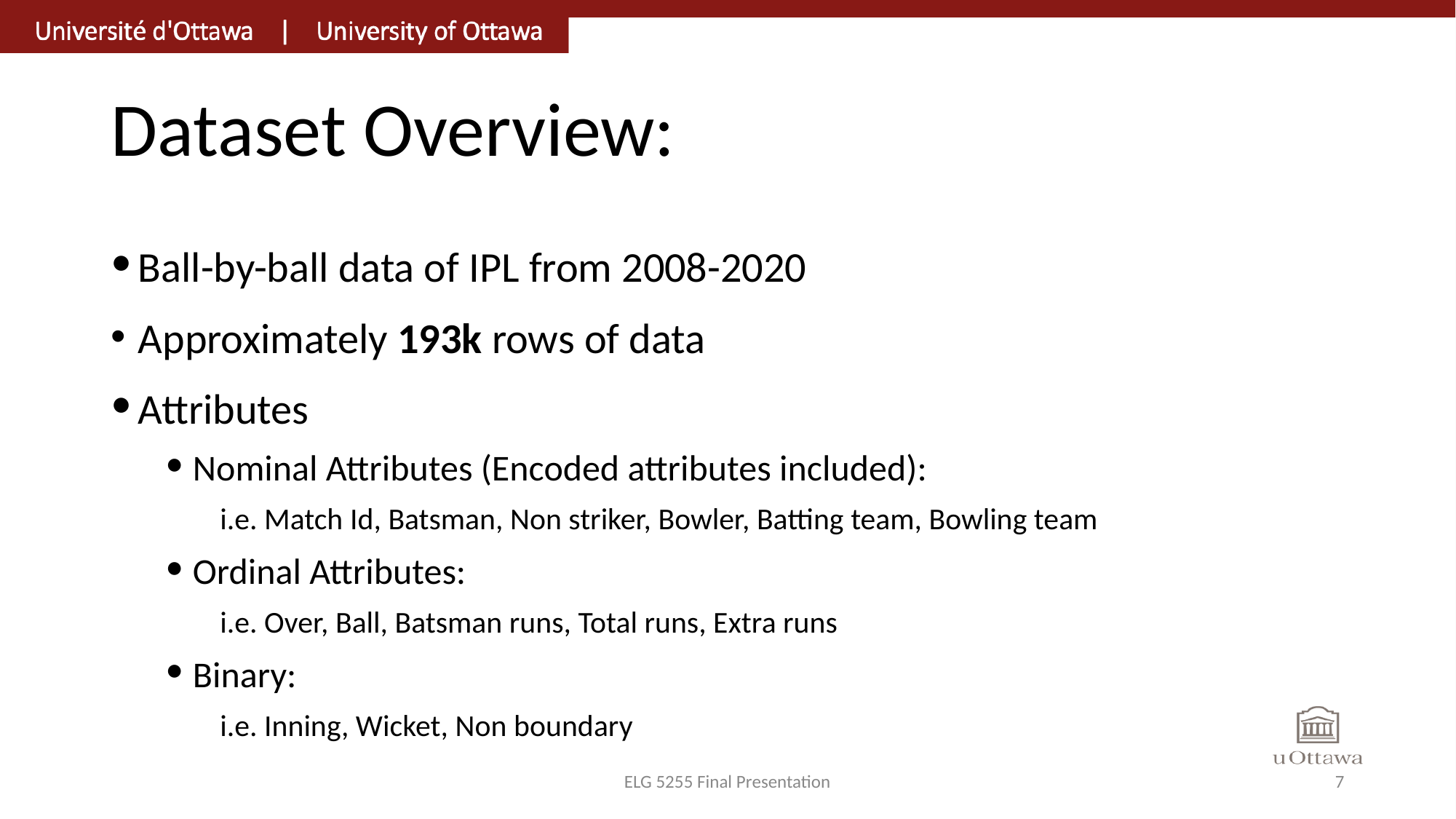

# Dataset Overview:
Ball-by-ball data of IPL from 2008-2020
Approximately 193k rows of data
Attributes
Nominal Attributes (Encoded attributes included):
i.e. Match Id, Batsman, Non striker, Bowler, Batting team, Bowling team
Ordinal Attributes:
i.e. Over, Ball, Batsman runs, Total runs, Extra runs
Binary:
i.e. Inning, Wicket, Non boundary
ELG 5255 Final Presentation
7